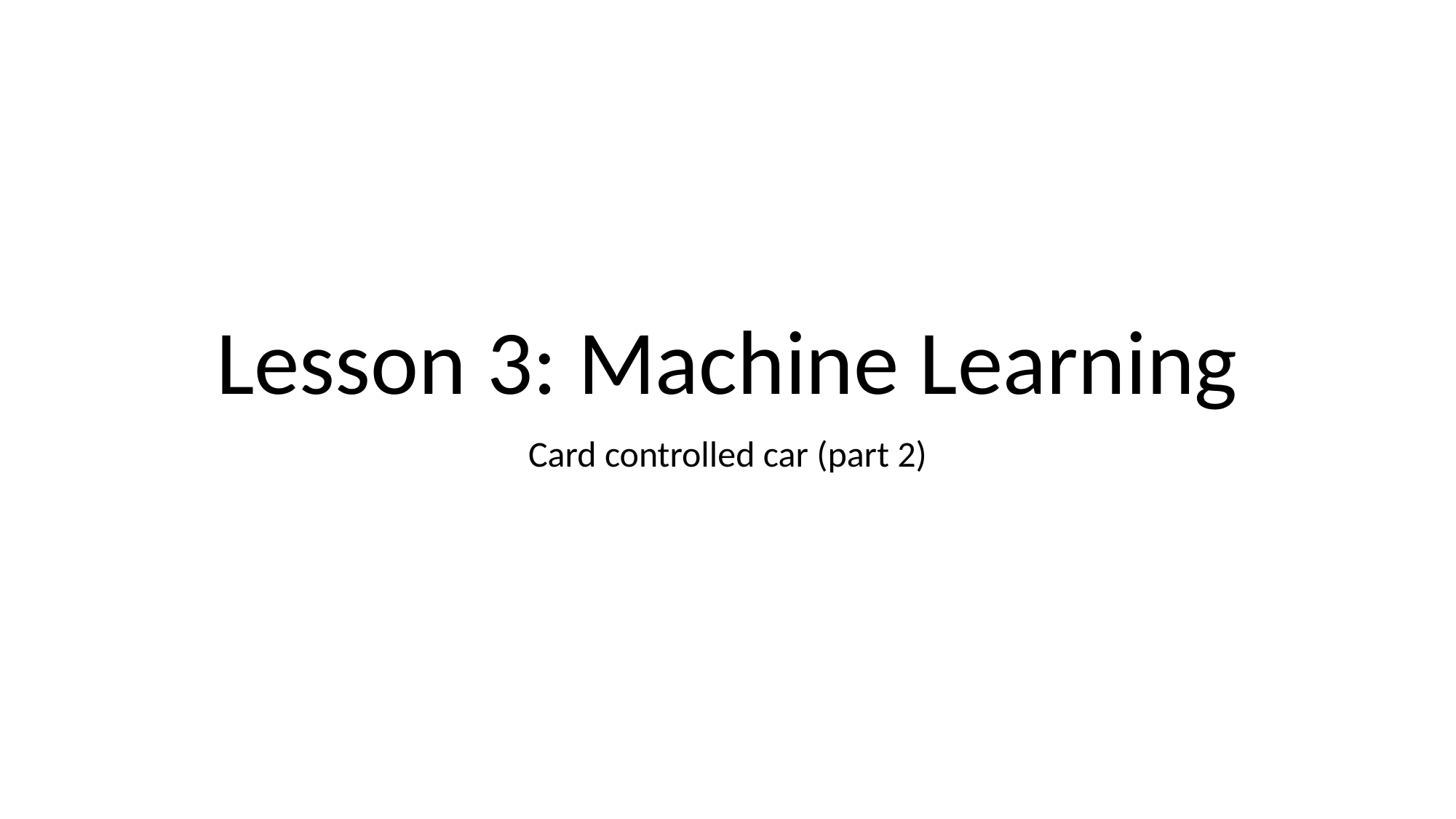

# Lesson 3: Machine Learning
Card controlled car (part 2)